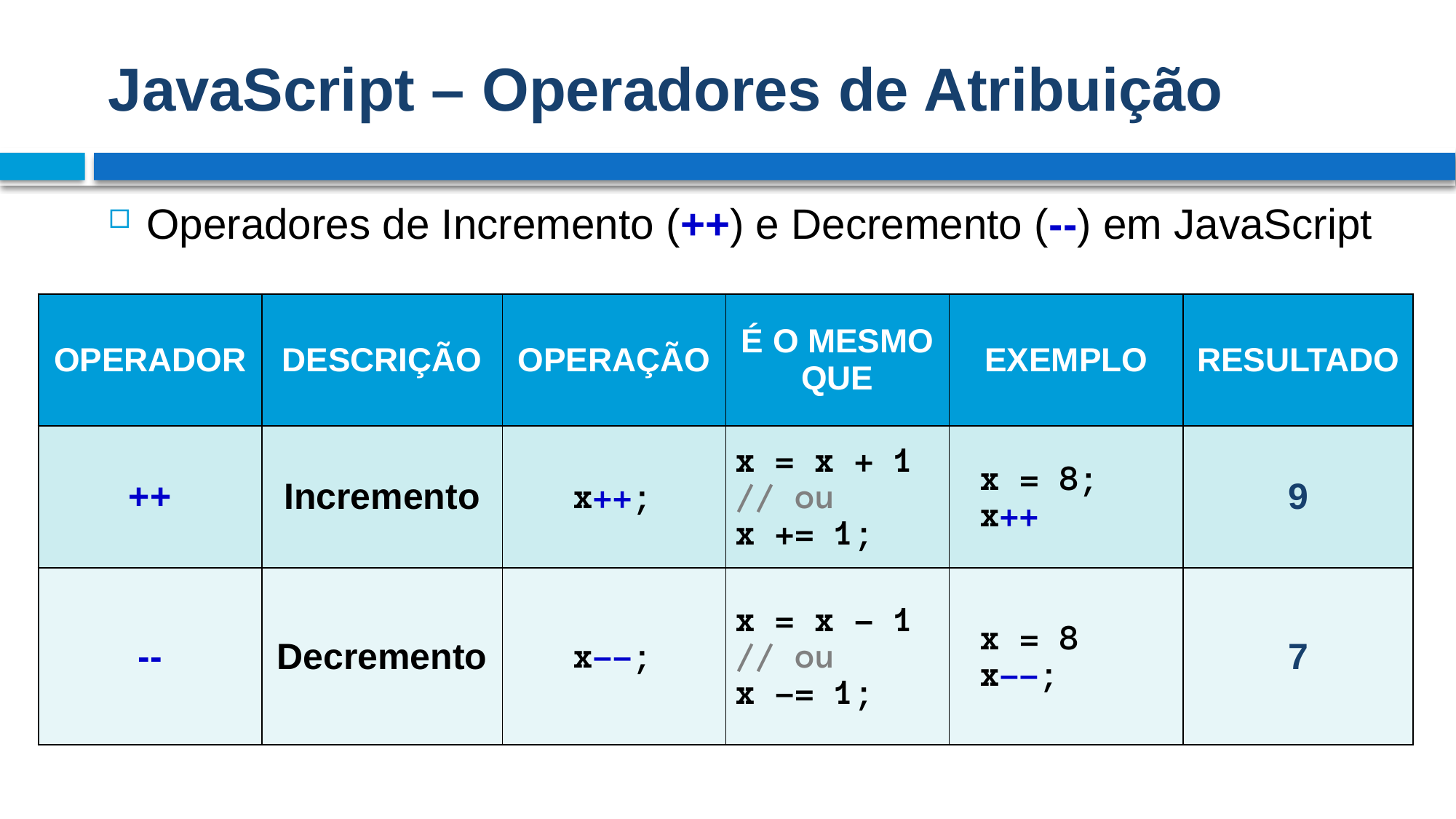

# JavaScript – Operadores de Atribuição
40
Operadores de Incremento (++) e Decremento (--) em JavaScript
| OPERADOR | DESCRIÇÃO | OPERAÇÃO | É O MESMO QUE | EXEMPLO | RESULTADO |
| --- | --- | --- | --- | --- | --- |
| ++ | Incremento | x++; | x = x + 1 // ou x += 1; | x = 8; x++ | 9 |
| -- | Decremento | x--; | x = x - 1 // ou x -= 1; | x = 8 x--; | 7 |